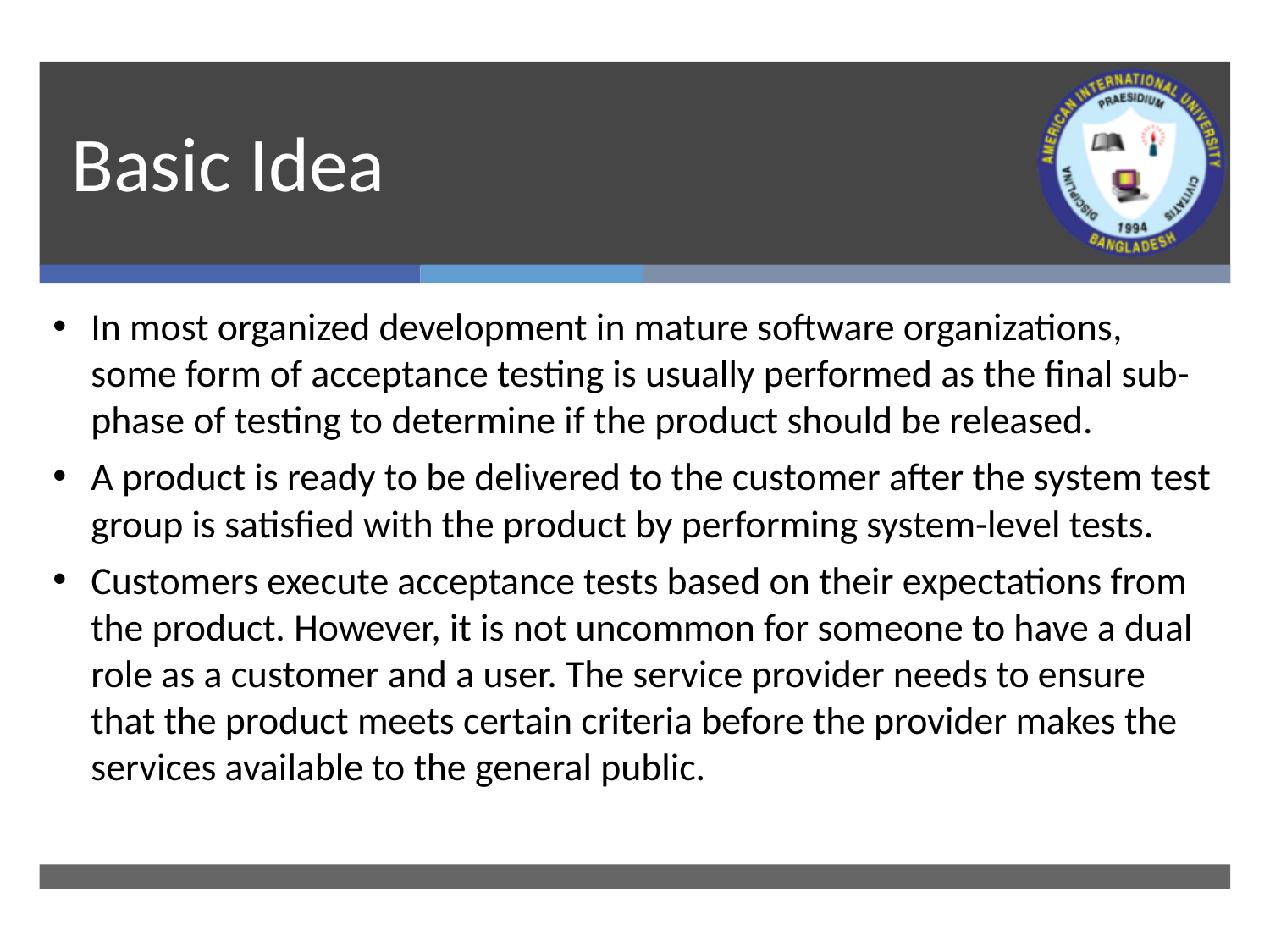

# Basic Idea
In most organized development in mature software organizations, some form of acceptance testing is usually performed as the final sub-phase of testing to determine if the product should be released.
A product is ready to be delivered to the customer after the system test group is satisfied with the product by performing system-level tests.
Customers execute acceptance tests based on their expectations from the product. However, it is not uncommon for someone to have a dual role as a customer and a user. The service provider needs to ensure that the product meets certain criteria before the provider makes the services available to the general public.